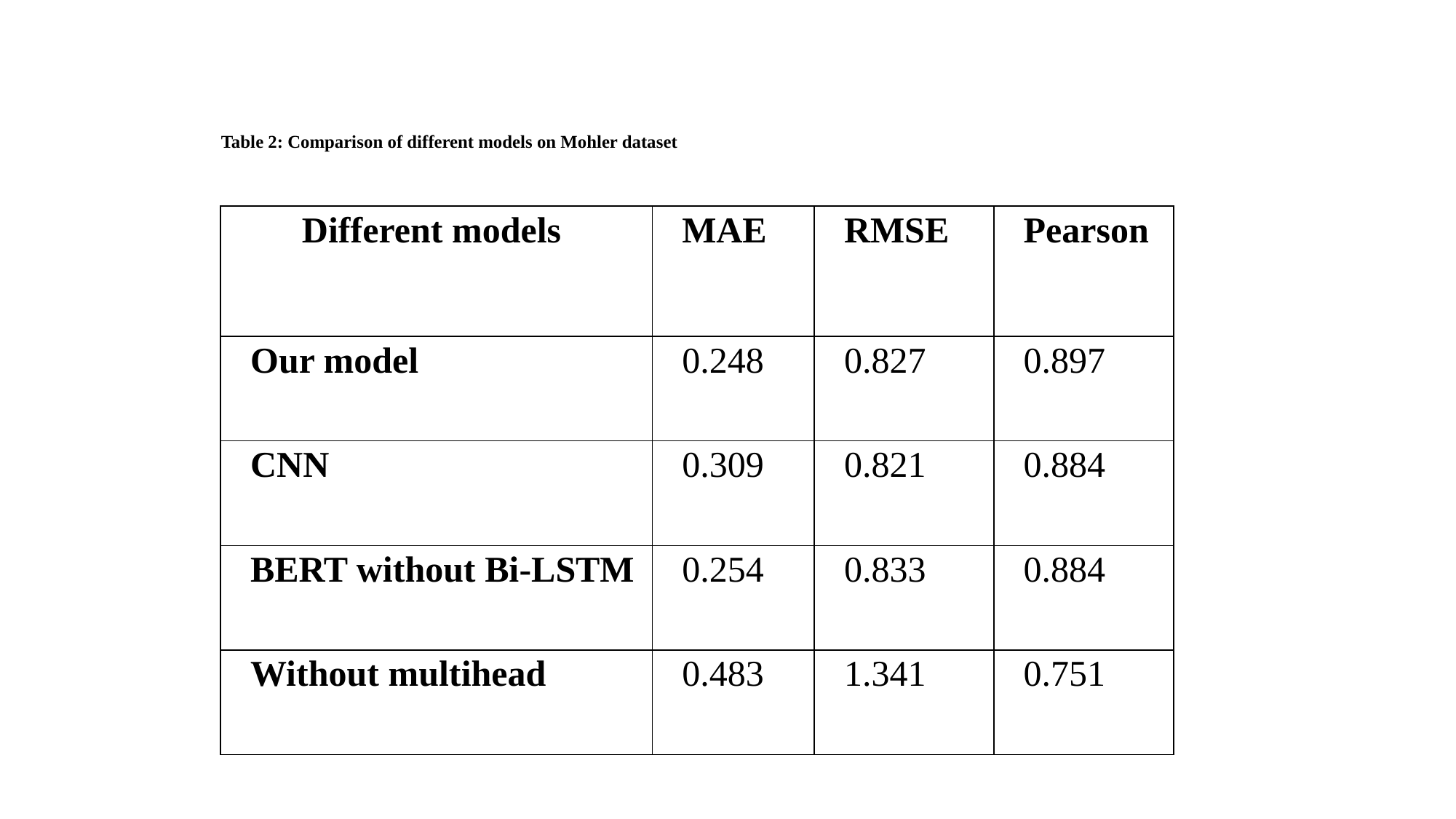

# Table 2: Comparison of different models on Mohler dataset
| Different models | MAE | RMSE | Pearson |
| --- | --- | --- | --- |
| Our model | 0.248 | 0.827 | 0.897 |
| CNN | 0.309 | 0.821 | 0.884 |
| BERT without Bi-LSTM | 0.254 | 0.833 | 0.884 |
| Without multihead | 0.483 | 1.341 | 0.751 |